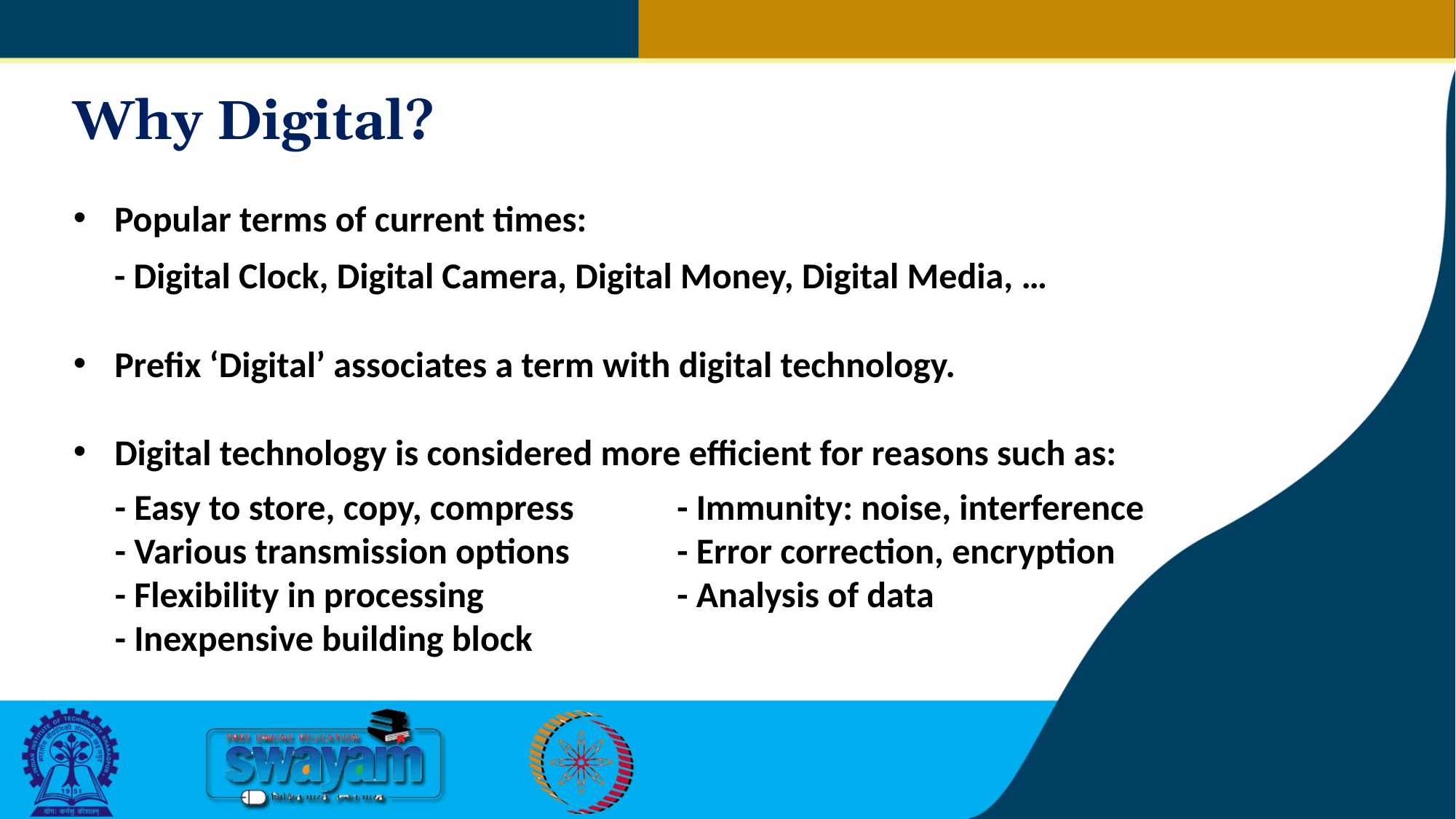

Why Digital?
Popular terms of current times:
- Digital Clock, Digital Camera, Digital Money, Digital Media, …
Prefix ‘Digital’ associates a term with digital technology.
Digital technology is considered more efficient for reasons such as:
- Easy to store, copy, compress	  - Immunity: noise, interference
- Various transmission options     	  - Error correction, encryption
- Flexibility in processing               	  - Analysis of data
- Inexpensive building block